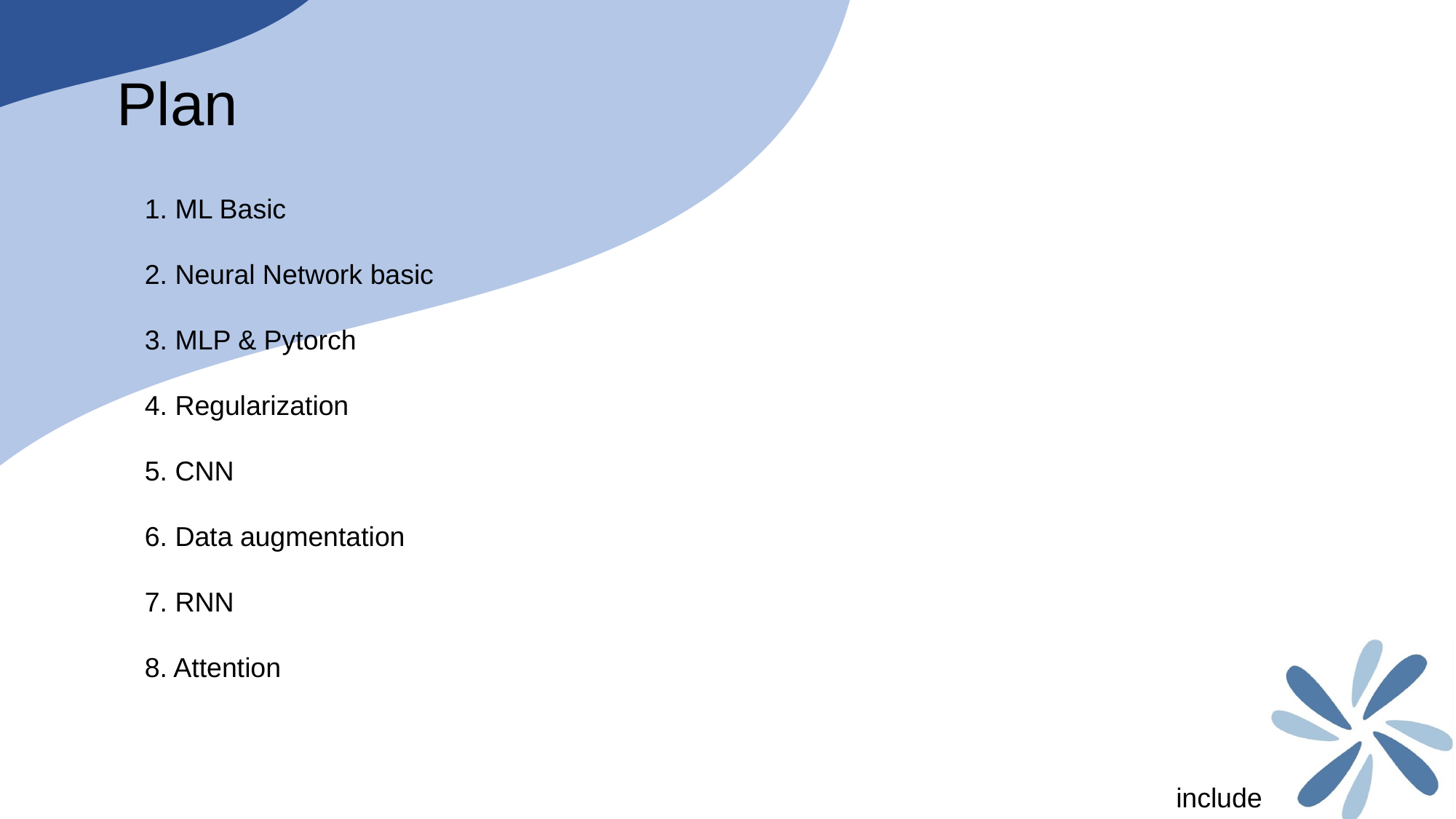

Plan
1. ML Basic
2. Neural Network basic
3. MLP & Pytorch
4. Regularization
5. CNN
6. Data augmentation
7. RNN
8. Attention